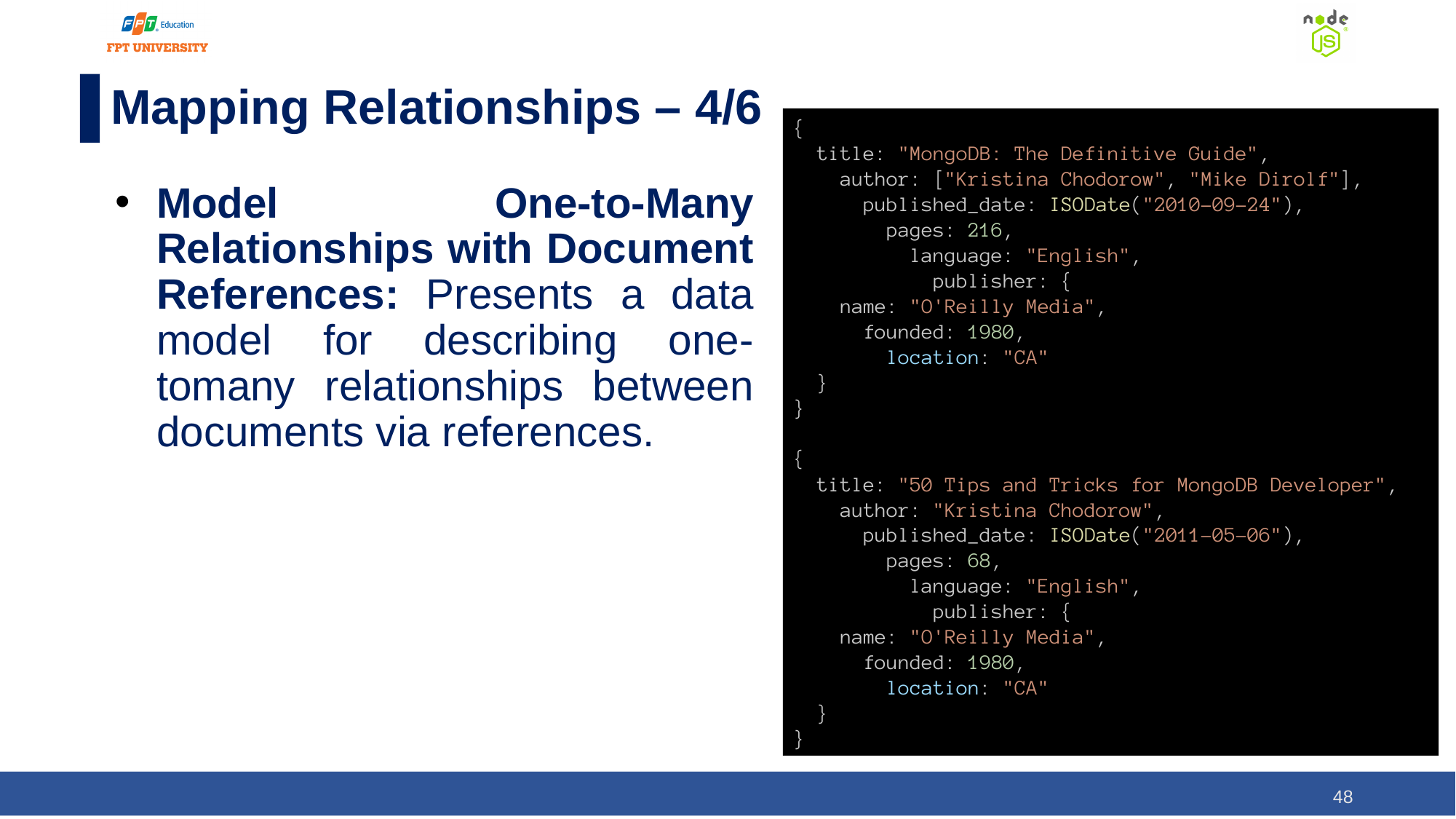

# Mapping Relationships – 4/6
{
  title: "MongoDB: The Definitive Guide",
    author: ["Kristina Chodorow", "Mike Dirolf"],
      published_date: ISODate("2010-09-24"),
        pages: 216,
          language: "English",
            publisher: {
    name: "O'Reilly Media",
      founded: 1980,
        location: "CA"
  }
}
{
  title: "50 Tips and Tricks for MongoDB Developer",
    author: "Kristina Chodorow",
      published_date: ISODate("2011-05-06"),
        pages: 68,
          language: "English",
            publisher: {
    name: "O'Reilly Media",
      founded: 1980,
        location: "CA"
  }
}
Model One-to-Many Relationships with Document References: Presents a data model for describing one-tomany relationships between documents via references.
48